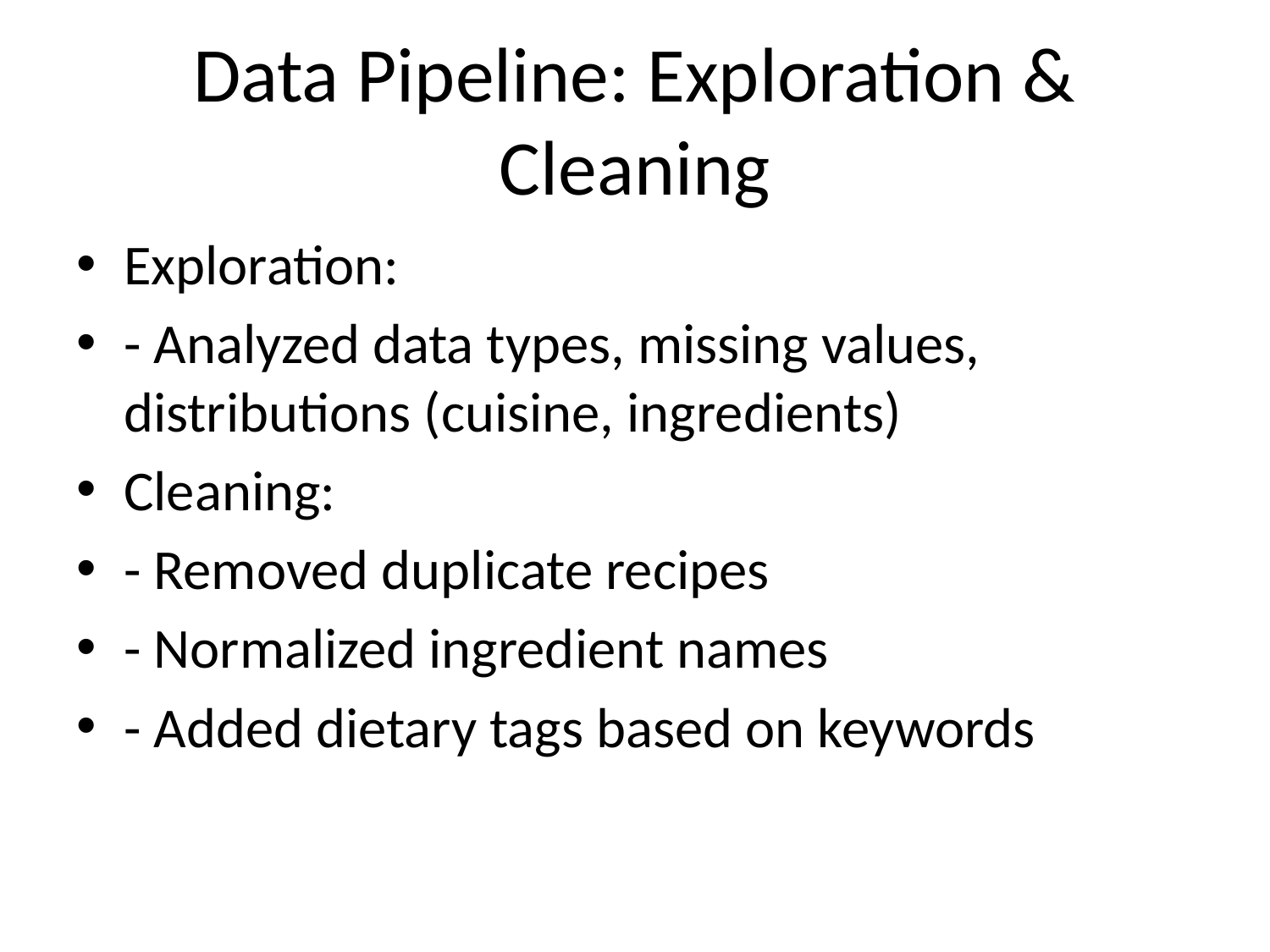

# Data Pipeline: Exploration & Cleaning
Exploration:
- Analyzed data types, missing values, distributions (cuisine, ingredients)
Cleaning:
- Removed duplicate recipes
- Normalized ingredient names
- Added dietary tags based on keywords